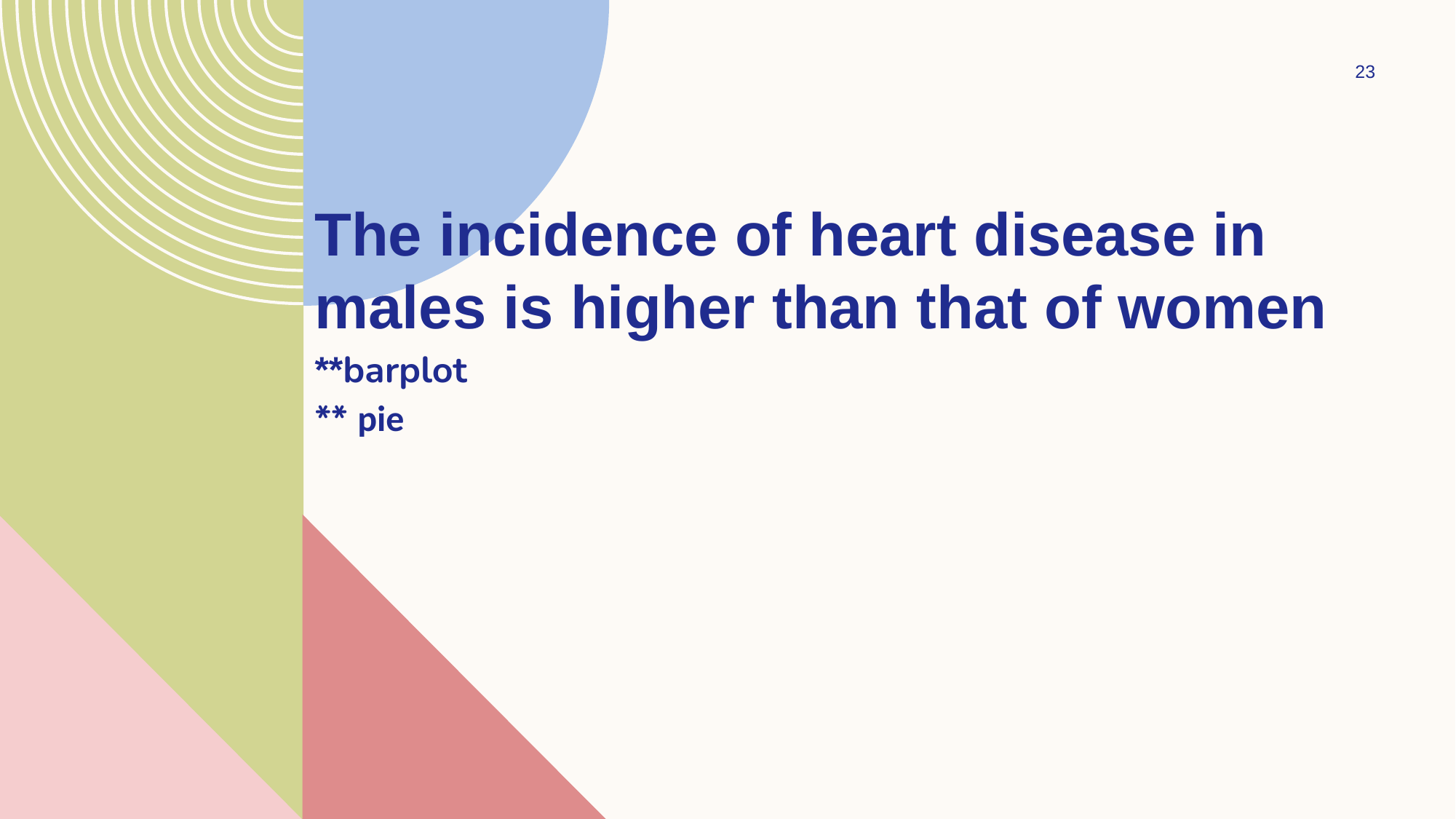

23
The incidence of heart disease in males is higher than that of women
**barplot
** pie